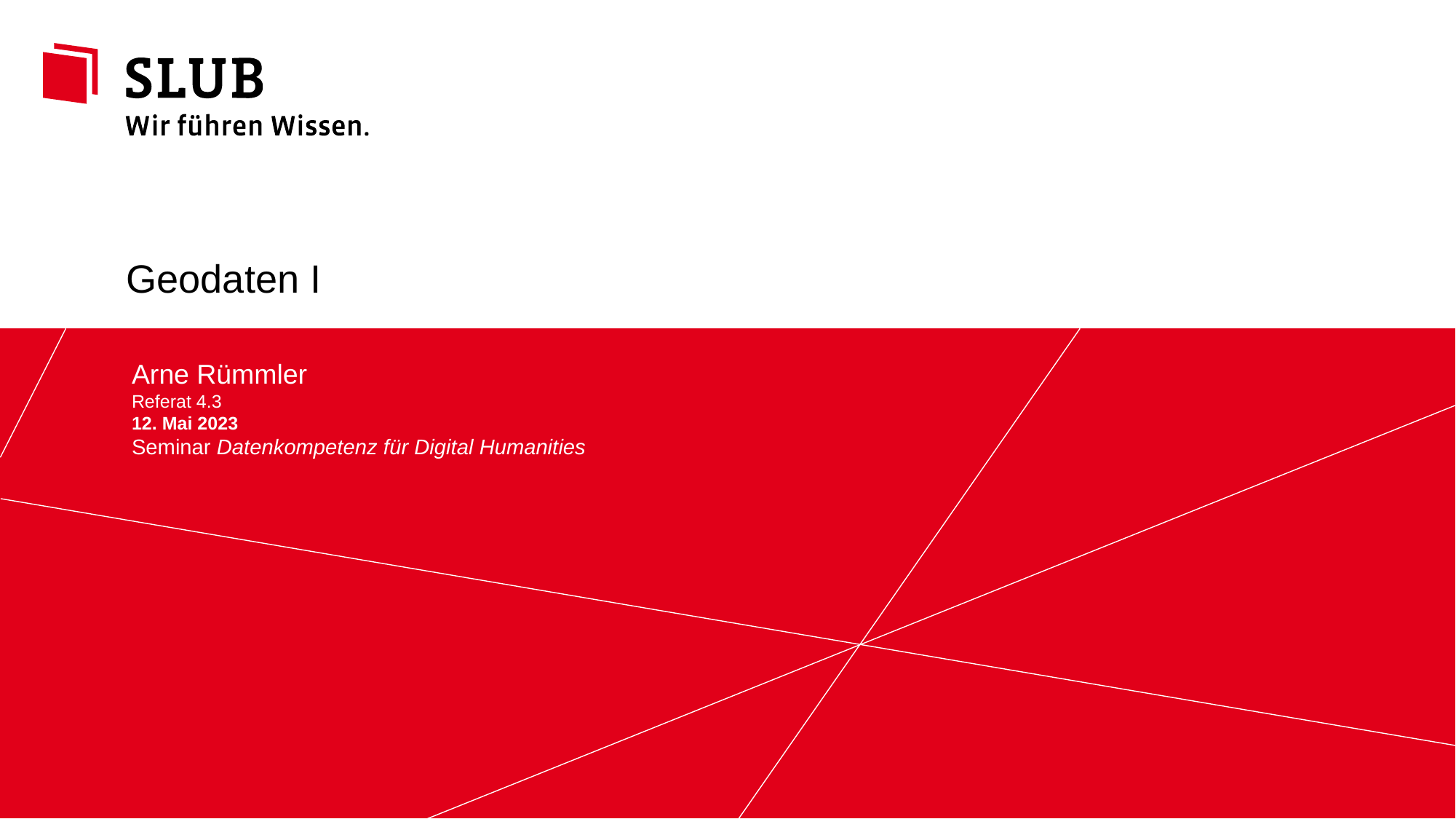

Geodaten I
# Arne Rümmler
Referat 4.3
12. Mai 2023
Seminar Datenkompetenz für Digital Humanities